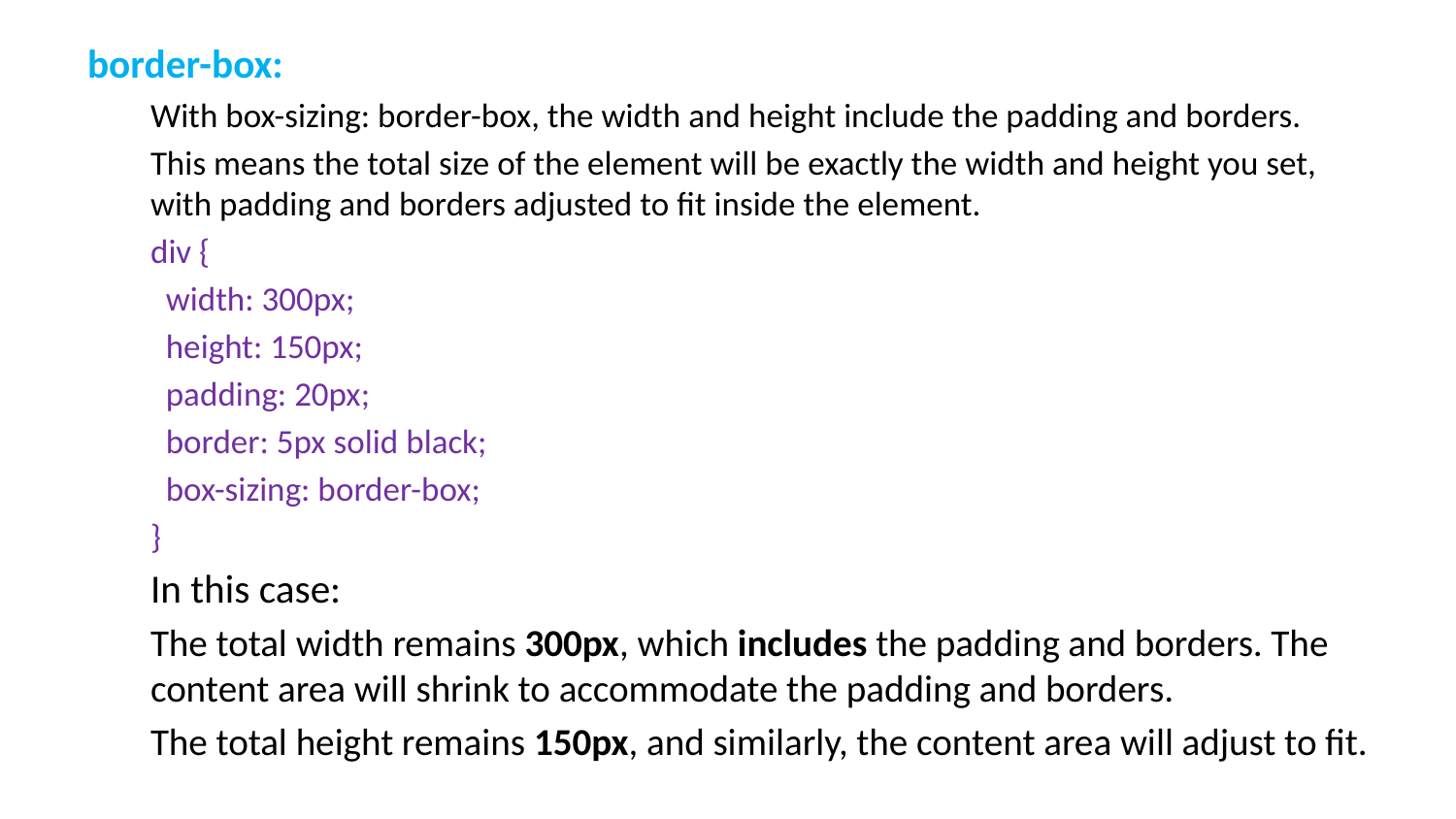

border-box:
With box-sizing: border-box, the width and height include the padding and borders.
This means the total size of the element will be exactly the width and height you set, with padding and borders adjusted to fit inside the element.
div {
  width: 300px;
  height: 150px;
  padding: 20px;
  border: 5px solid black;
  box-sizing: border-box;
}
In this case:
The total width remains 300px, which includes the padding and borders. The content area will shrink to accommodate the padding and borders.
The total height remains 150px, and similarly, the content area will adjust to fit.